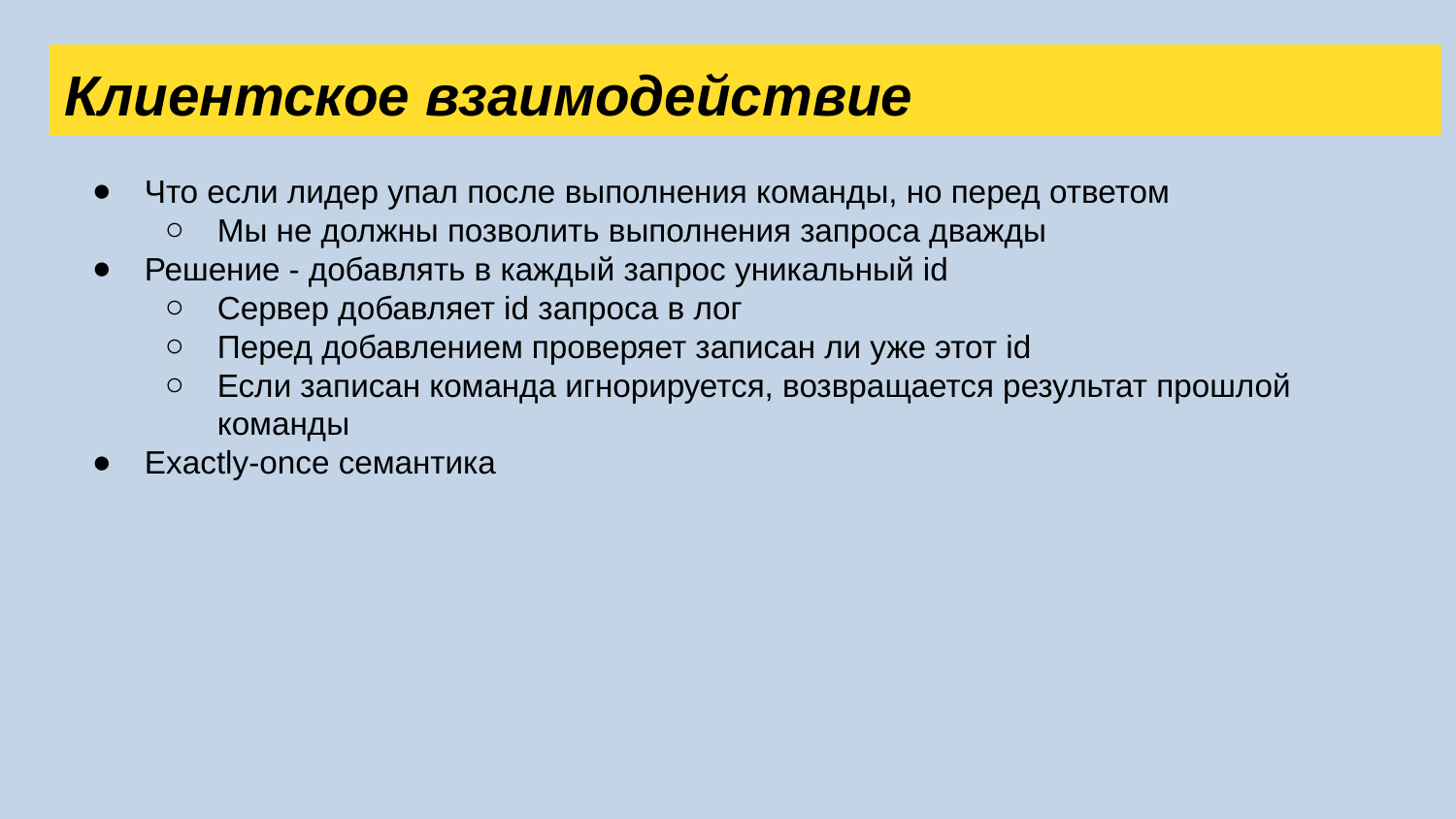

Клиентское взаимодействие
Что если лидер упал после выполнения команды, но перед ответом
Мы не должны позволить выполнения запроса дважды
Решение - добавлять в каждый запрос уникальный id
Сервер добавляет id запроса в лог
Перед добавлением проверяет записан ли уже этот id
Если записан команда игнорируется, возвращается результат прошлой команды
Exactly-once семантика